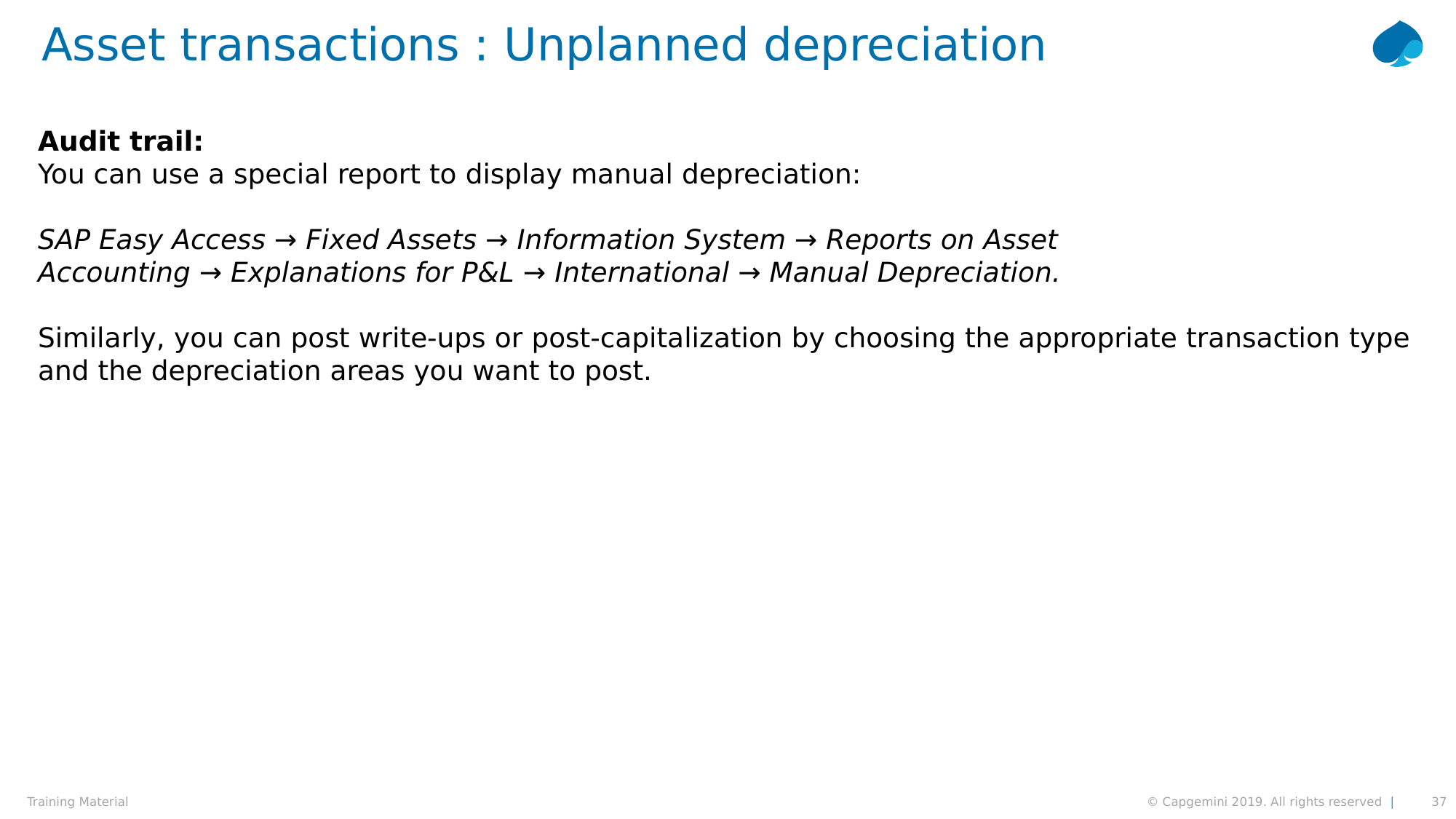

# Asset transactions : Unplanned depreciation
Audit trail:
You can use a special report to display manual depreciation:

SAP Easy Access → Fixed Assets → Information System → Reports on Asset
Accounting → Explanations for P&L → International → Manual Depreciation.

Similarly, you can post write-ups or post-capitalization by choosing the appropriate transaction type and the depreciation areas you want to post.